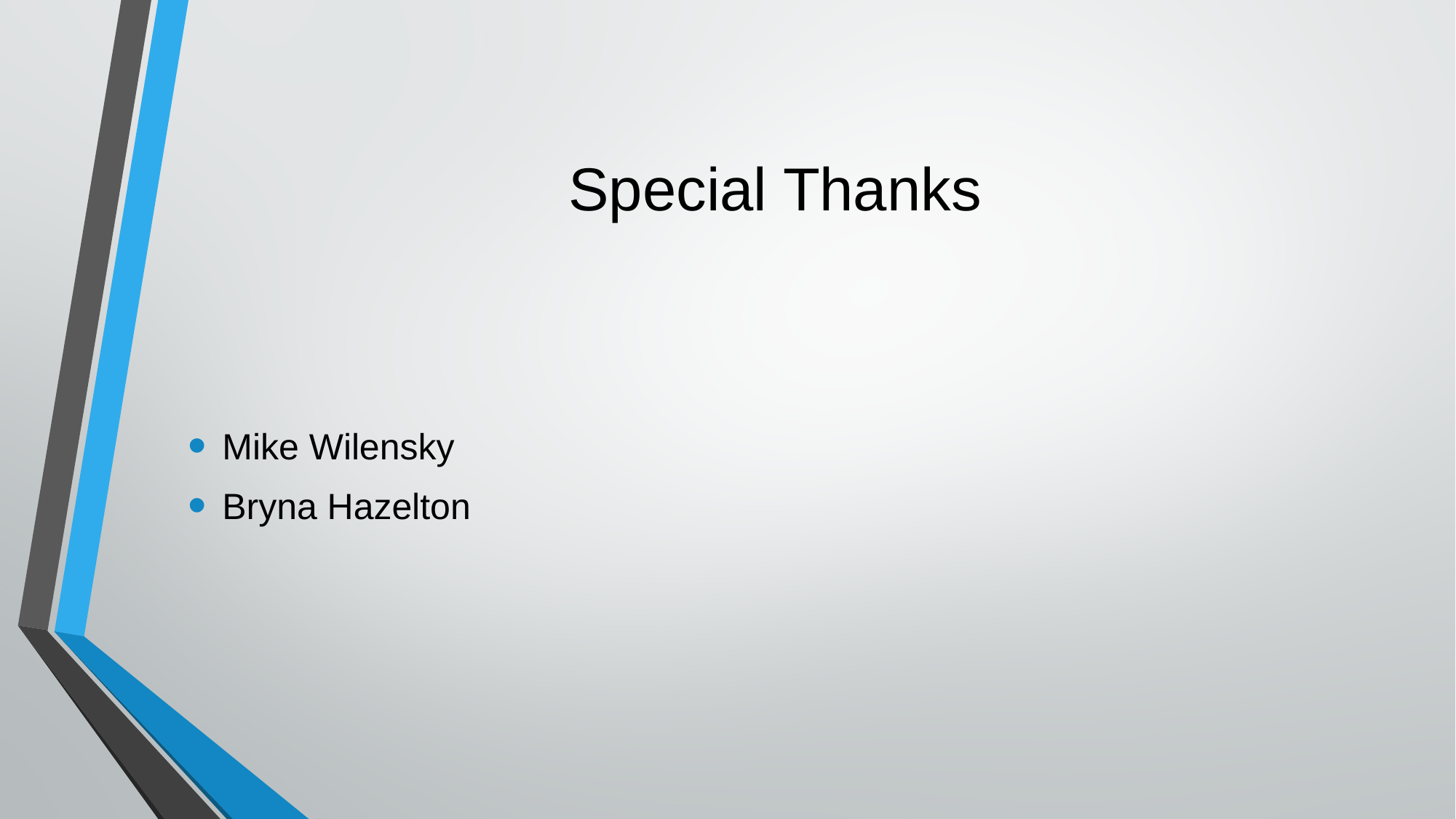

# Special Thanks
Mike Wilensky
Bryna Hazelton